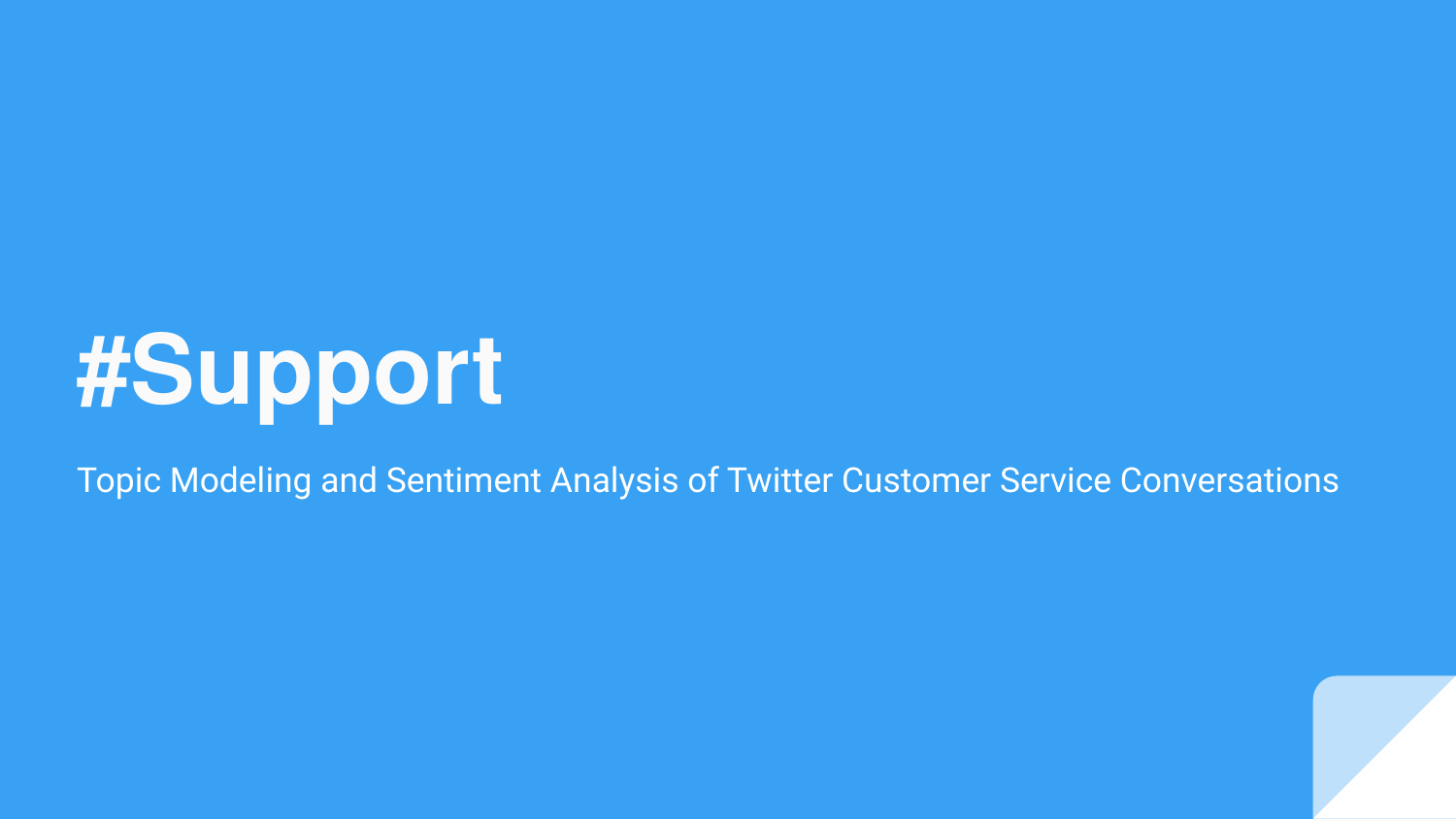

# #Support
Topic Modeling and Sentiment Analysis of Twitter Customer Service Conversations